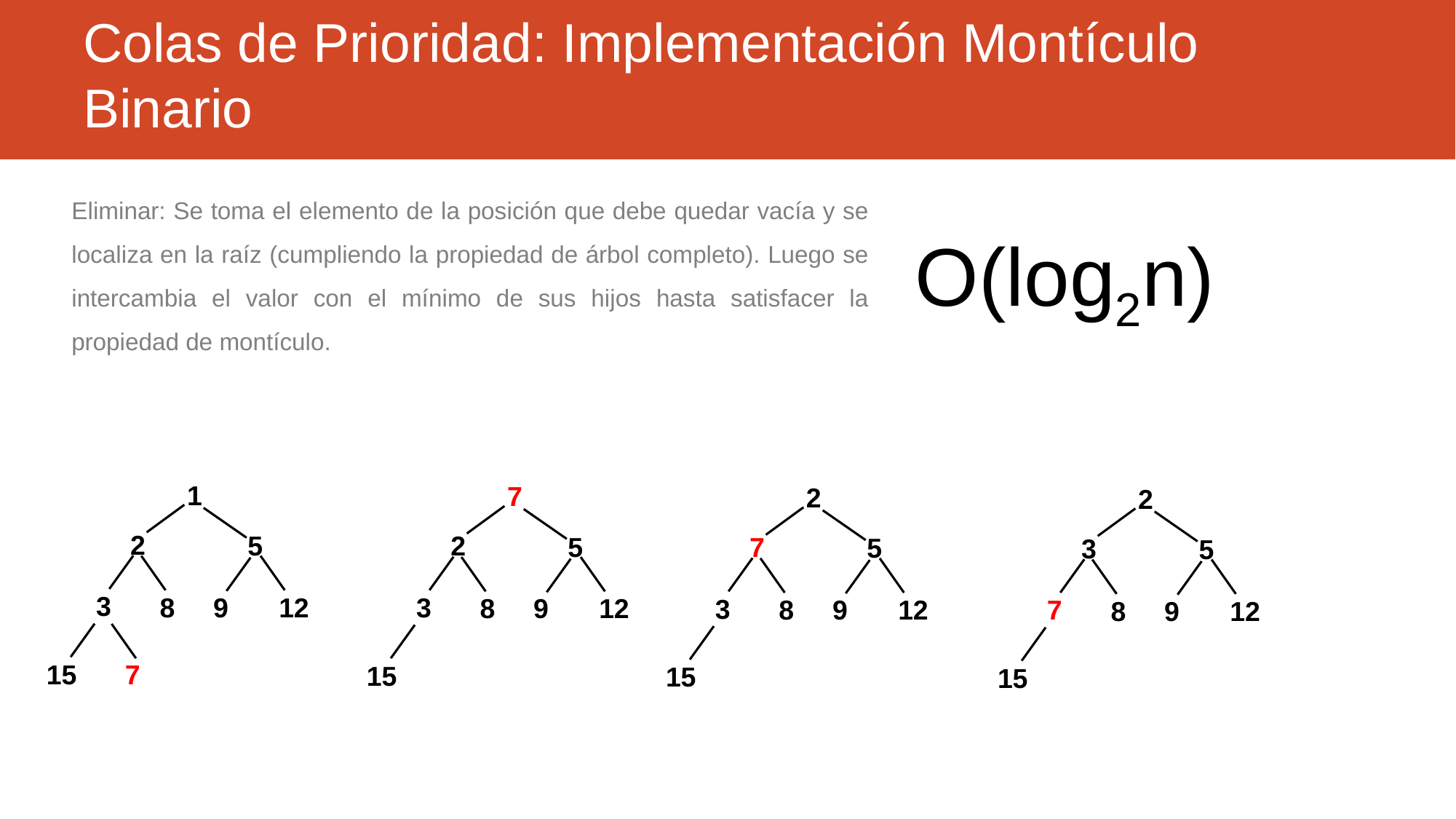

# Colas de Prioridad: Implementación Montículo Binario
Eliminar: Se toma el elemento de la posición que debe quedar vacía y se localiza en la raíz (cumpliendo la propiedad de árbol completo). Luego se intercambia el valor con el mínimo de sus hijos hasta satisfacer la propiedad de montículo.
O(log2n)
1
7
2
2
2
5
2
5
7
5
3
5
3
9
8
12
3
9
8
12
3
9
8
12
7
9
8
12
15
7
15
15
15